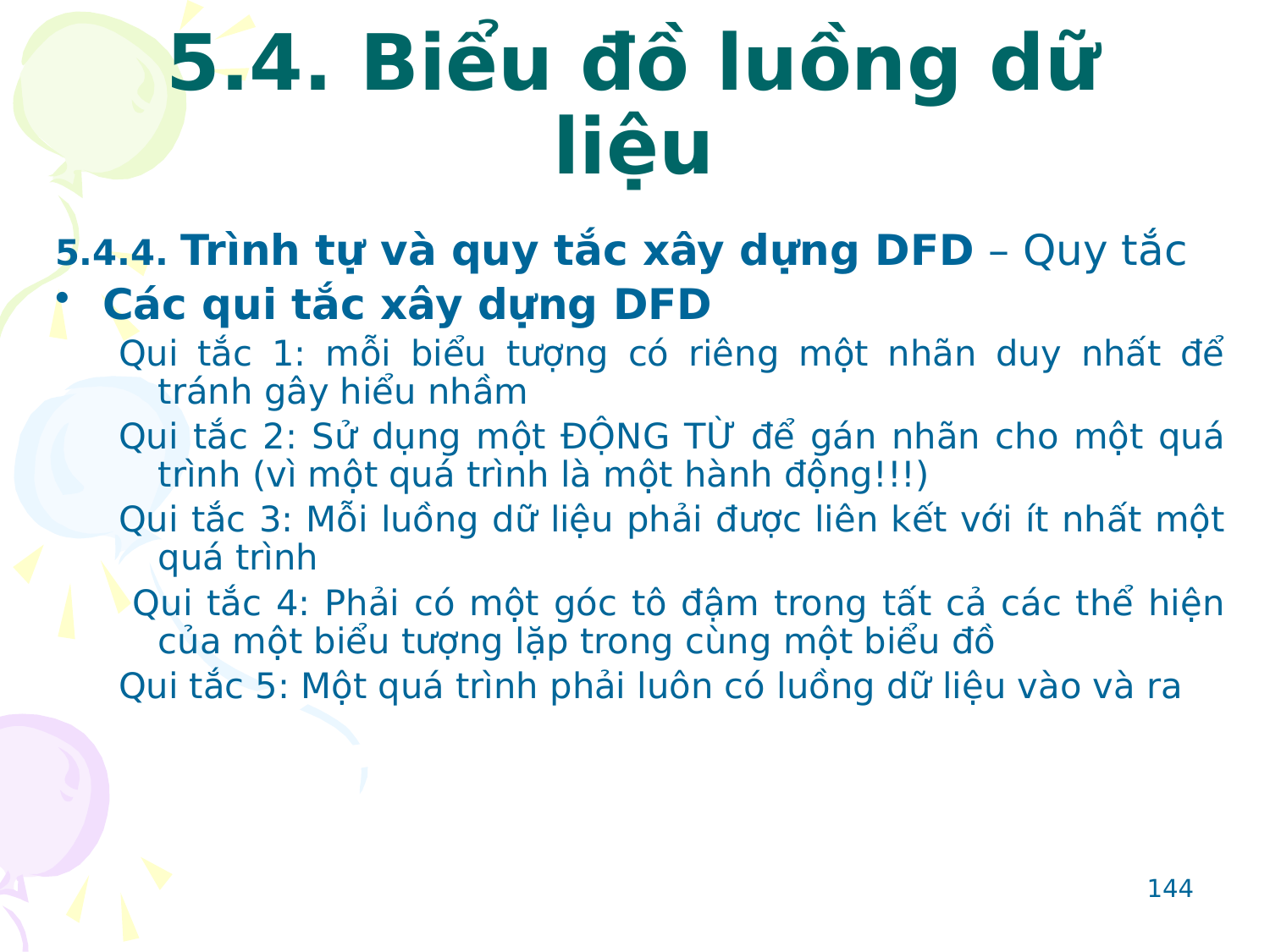

# 5.4. Biểu đồ luồng dữ liệu
5.4.4. Trình tự và quy tắc xây dựng DFD – Quy tắc
Các qui tắc xây dựng DFD
Qui tắc 1: mỗi biểu tượng có riêng một nhãn duy nhất để tránh gây hiểu nhầm
Qui tắc 2: Sử dụng một ĐỘNG TỪ để gán nhãn cho một quá trình (vì một quá trình là một hành động!!!)
Qui tắc 3: Mỗi luồng dữ liệu phải được liên kết với ít nhất một quá trình
 Qui tắc 4: Phải có một góc tô đậm trong tất cả các thể hiện của một biểu tượng lặp trong cùng một biểu đồ
Qui tắc 5: Một quá trình phải luôn có luồng dữ liệu vào và ra
144